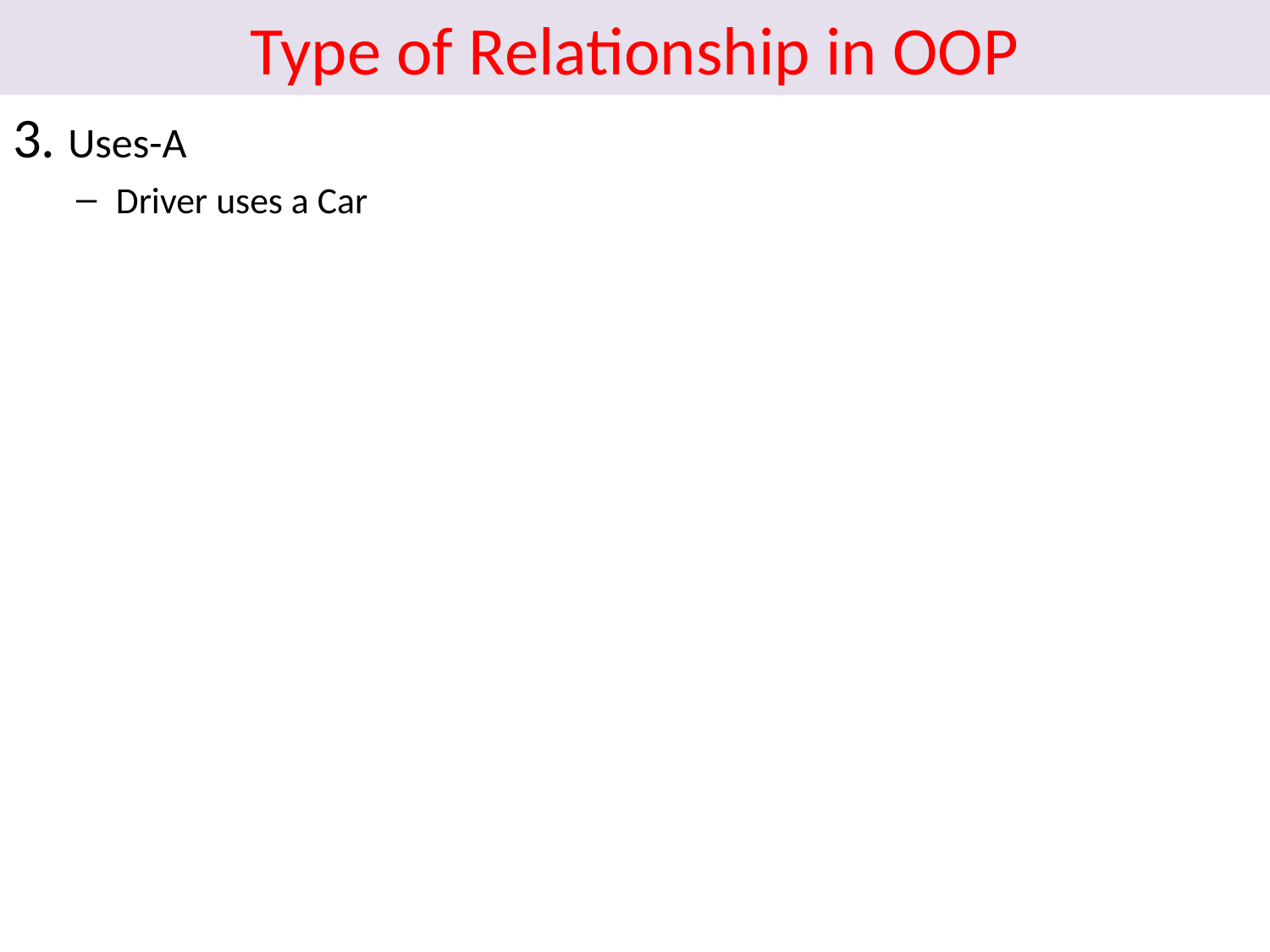

# Type of Relationship in OOP
3. Uses-A
Driver uses a Car